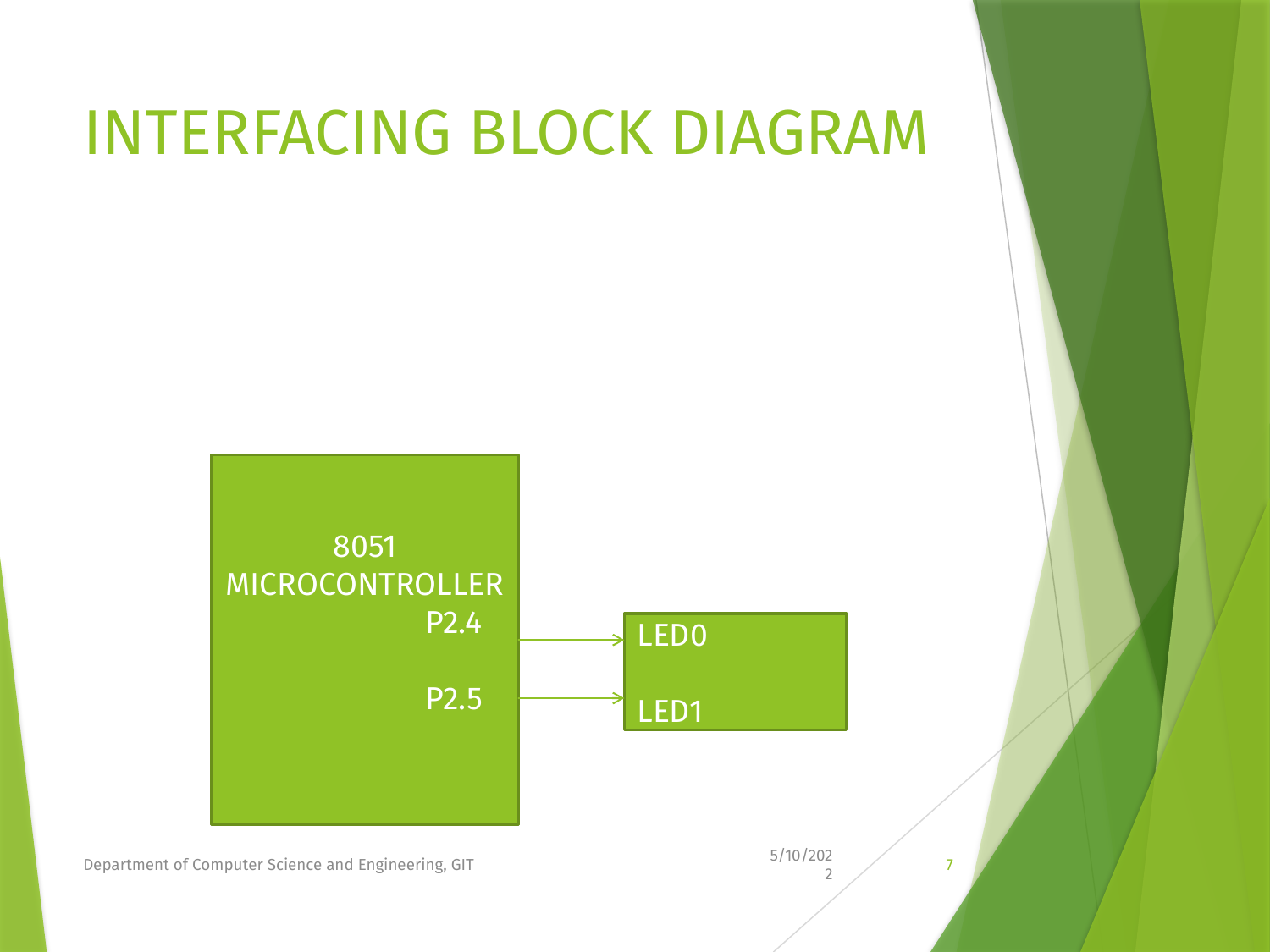

# INTERFACING BLOCK DIAGRAM

8051 MICROCONTROLLER
                     P2.4

                     P2.5

LED0

LED1
Department of Computer Science and Engineering, GIT
5/10/2022
7